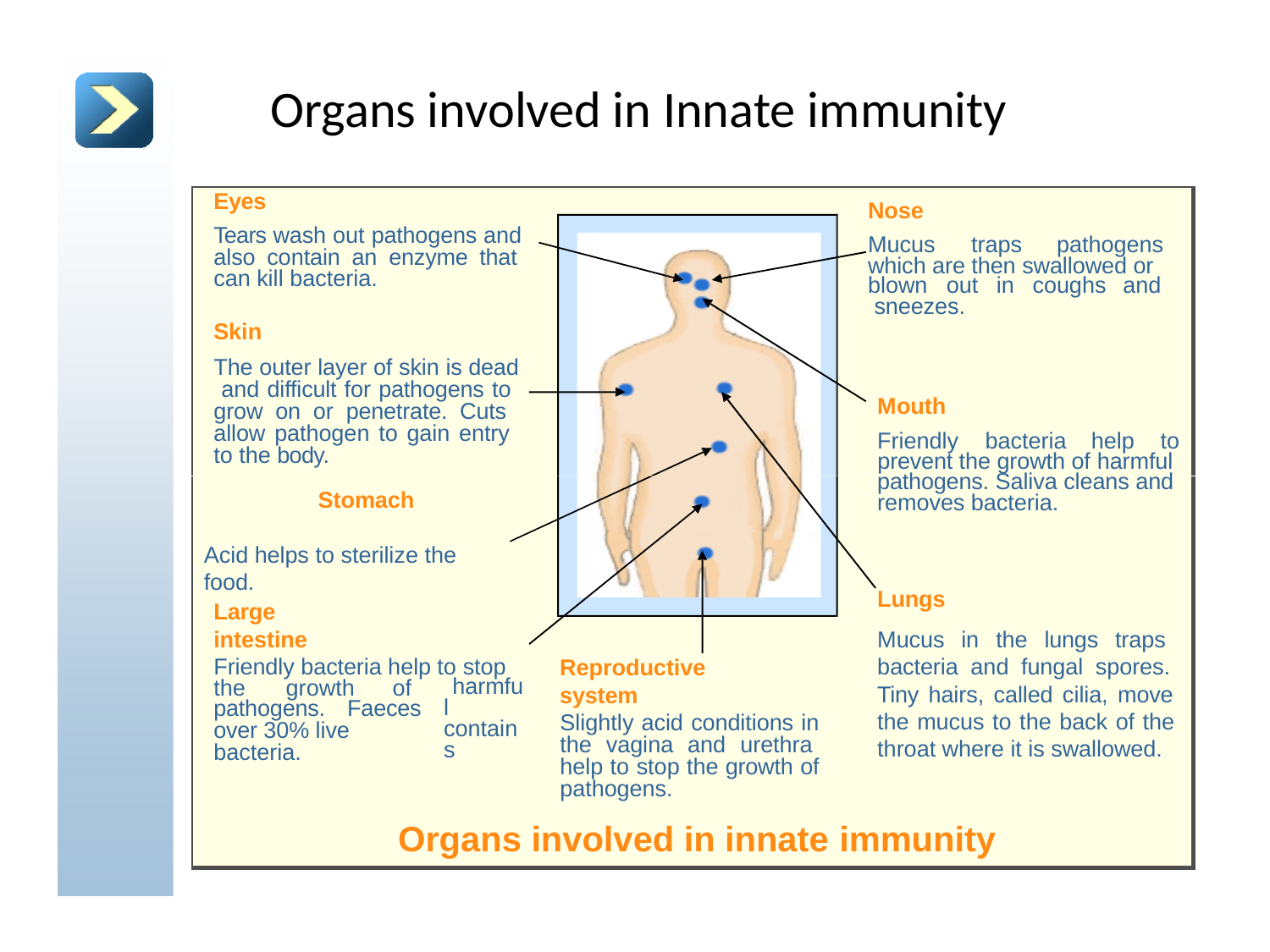

# Organs involved in Innate immunity
Eyes
Tears wash out pathogens and  also contain an enzyme that  can kill bacteria.

Nose

Mucus	traps	pathogens

which are then swallowed or

blown	out	in	coughs	and  sneezes.

Skin
The outer layer of skin is dead  and difficult for pathogens to  grow on or penetrate. Cuts  allow pathogen to gain entry  to the body.

Mouth

Friendly	bacteria	help	to
prevent the growth of harmful

pathogens. Saliva cleans and  removes bacteria.

Stomach

Acid helps to sterilize the food.

Lungs
Mucus in the lungs traps  bacteria and fungal spores.  Tiny hairs, called cilia, move  the mucus to the back of the  throat where it is swallowed.
Large intestine
Friendly bacteria help to stop
Reproductive system
the	growth	of
harmful  contains
pathogens.	Faeces  over 30% live bacteria.
Slightly acid conditions in  the vagina and urethra  help to stop the growth of  pathogens.
Organs involved in innate immunity